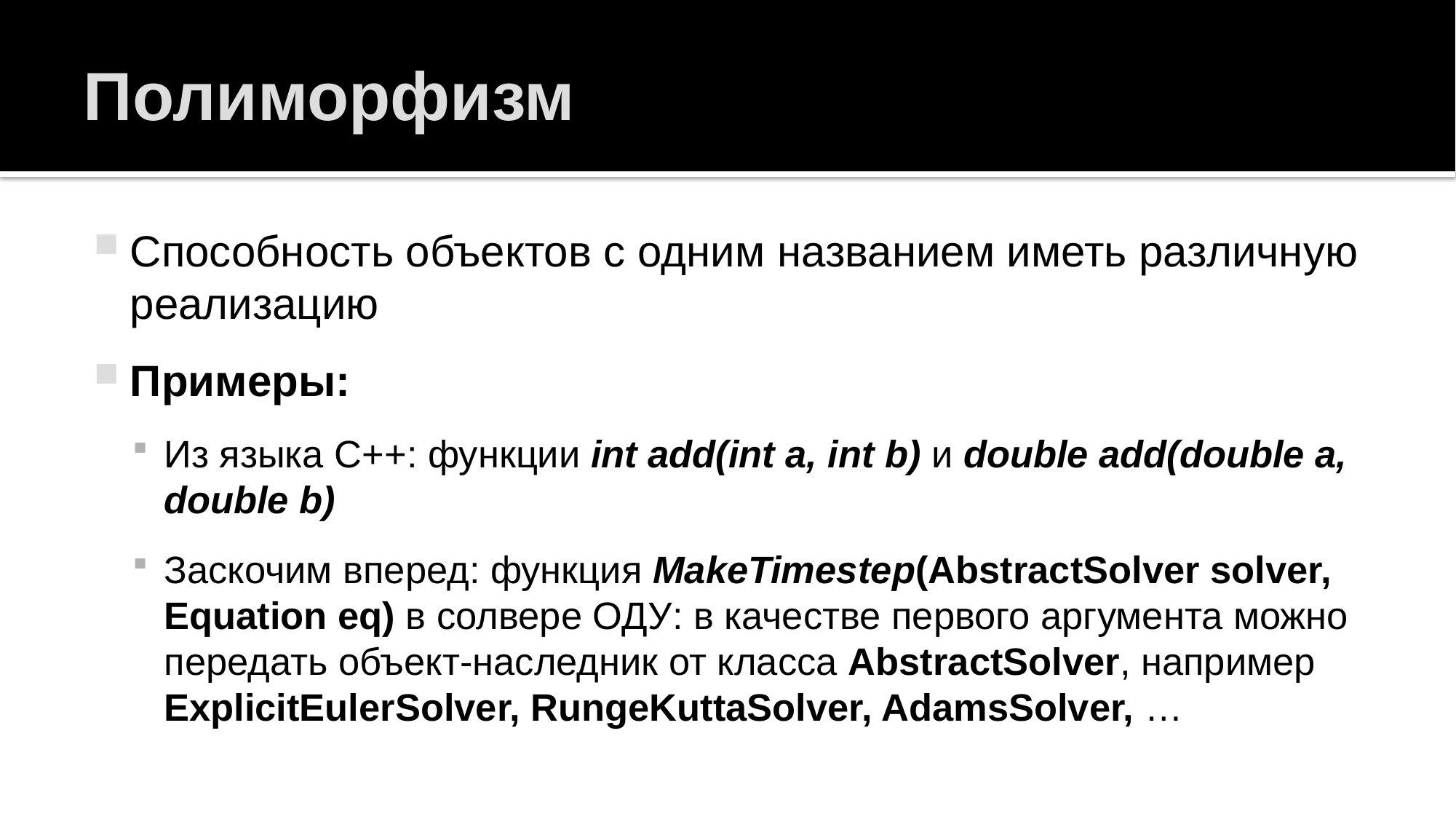

# Полиморфизм
Способность объектов с одним названием иметь различную реализацию
Примеры:
Из языка C++: функции int add(int a, int b) и double add(double a, double b)
Заскочим вперед: функция MakeTimestep(AbstractSolver solver, Equation eq) в солвере ОДУ: в качестве первого аргумента можно передать объект-наследник от класса AbstractSolver, например ExplicitEulerSolver, RungeKuttaSolver, AdamsSolver, …